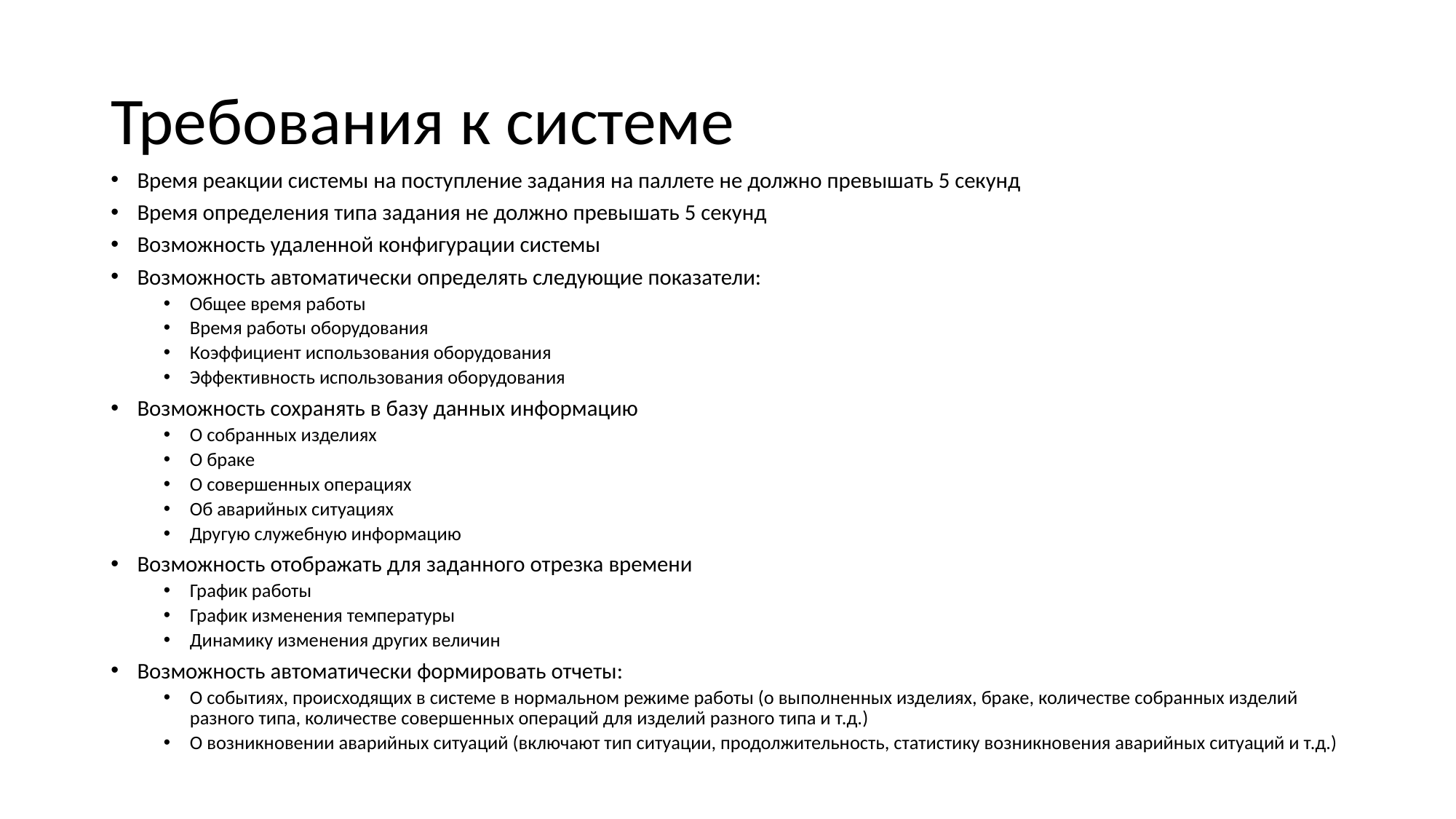

# Требования к системе
Время реакции системы на поступление задания на паллете не должно превышать 5 секунд
Время определения типа задания не должно превышать 5 секунд
Возможность удаленной конфигурации системы
Возможность автоматически определять следующие показатели:
Общее время работы
Время работы оборудования
Коэффициент использования оборудования
Эффективность использования оборудования
Возможность сохранять в базу данных информацию
О собранных изделиях
О браке
О совершенных операциях
Об аварийных ситуациях
Другую служебную информацию
Возможность отображать для заданного отрезка времени
График работы
График изменения температуры
Динамику изменения других величин
Возможность автоматически формировать отчеты:
О событиях, происходящих в системе в нормальном режиме работы (о выполненных изделиях, браке, количестве собранных изделий разного типа, количестве совершенных операций для изделий разного типа и т.д.)
О возникновении аварийных ситуаций (включают тип ситуации, продолжительность, статистику возникновения аварийных ситуаций и т.д.)